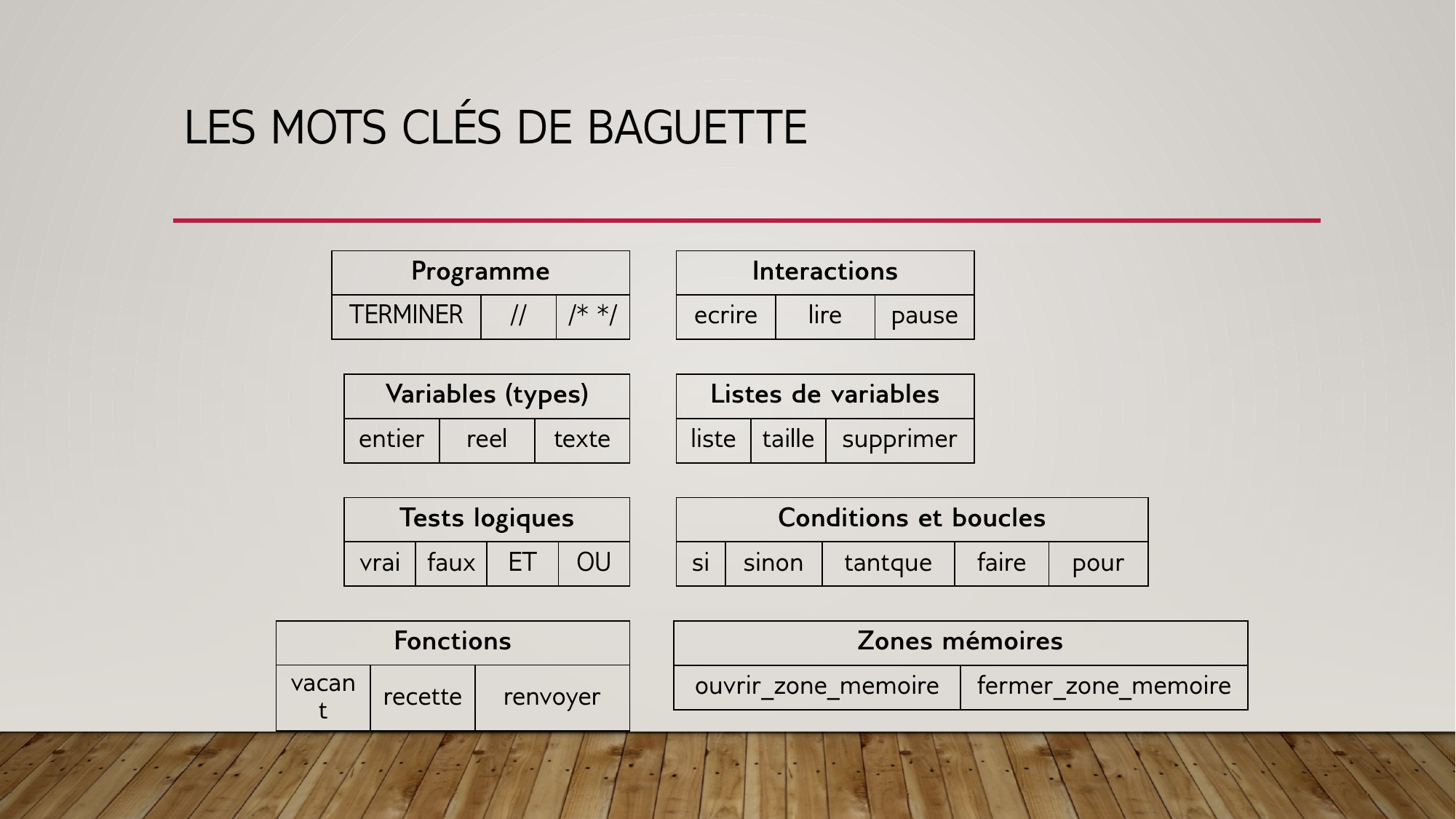

# Les mots clés de Baguette
| Programme |  |  |
| --- | --- | --- |
| TERMINER | // | /\* \*/ |
| Interactions |  |  |
| --- | --- | --- |
| ecrire | lire | pause |
| Variables (types) |  |  |
| --- | --- | --- |
| entier | reel | texte |
| Listes de variables |  |  |
| --- | --- | --- |
| liste | taille | supprimer |
| Tests logiques |  |  |  |
| --- | --- | --- | --- |
| vrai | faux | ET | OU |
| Conditions et boucles |  |  |  |  |
| --- | --- | --- | --- | --- |
| si | sinon | tantque | faire | pour |
| Fonctions |  |  |
| --- | --- | --- |
| vacant | recette | renvoyer |
| Zones mémoires |  |
| --- | --- |
| ouvrir\_zone\_memoire | fermer\_zone\_memoire |